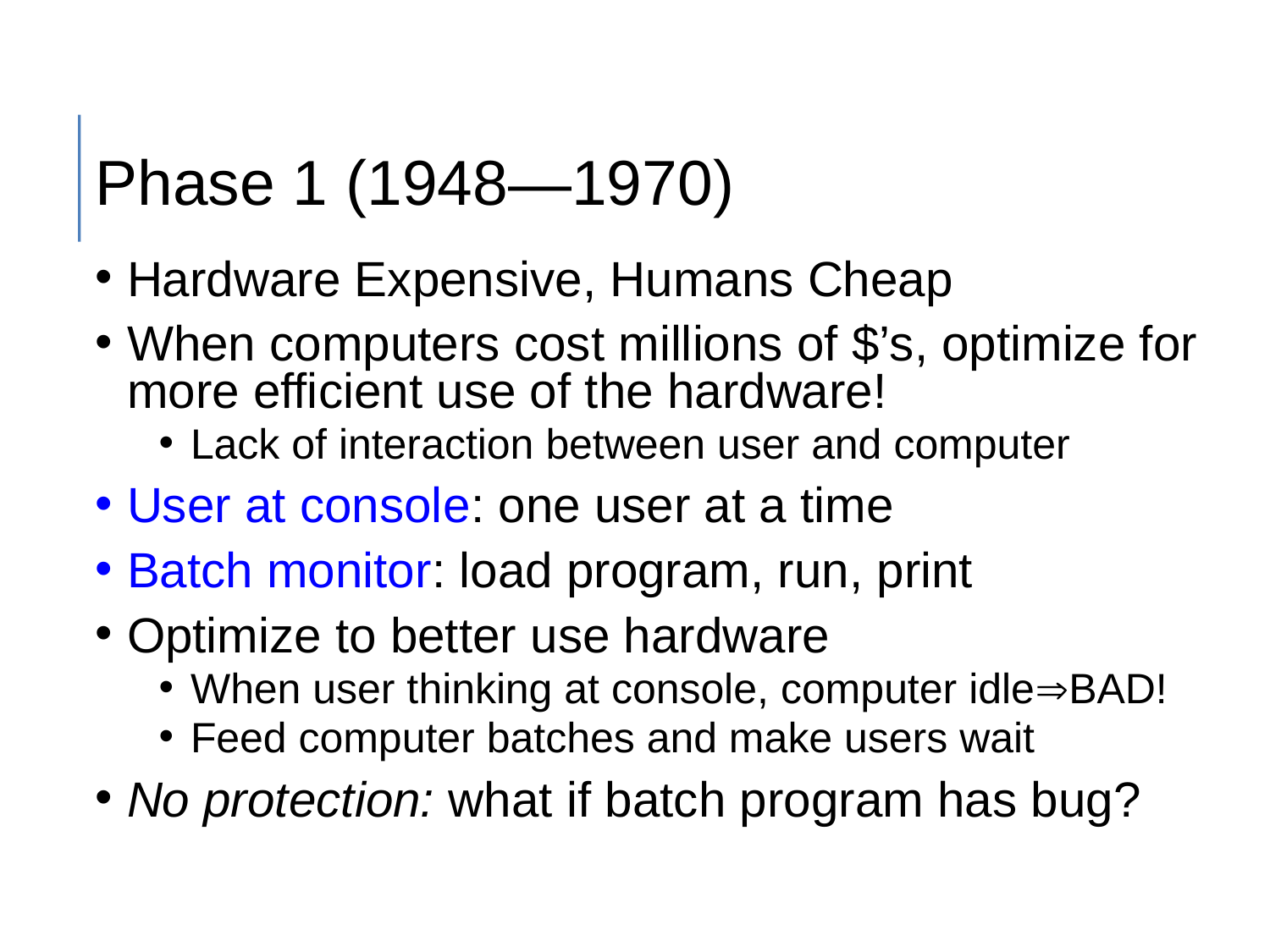

# Phase 1 (1948—1970)
Hardware Expensive, Humans Cheap
When computers cost millions of $’s, optimize for more efficient use of the hardware!
Lack of interaction between user and computer
User at console: one user at a time
Batch monitor: load program, run, print
Optimize to better use hardware
When user thinking at console, computer idle⇒BAD!
Feed computer batches and make users wait
No protection: what if batch program has bug?